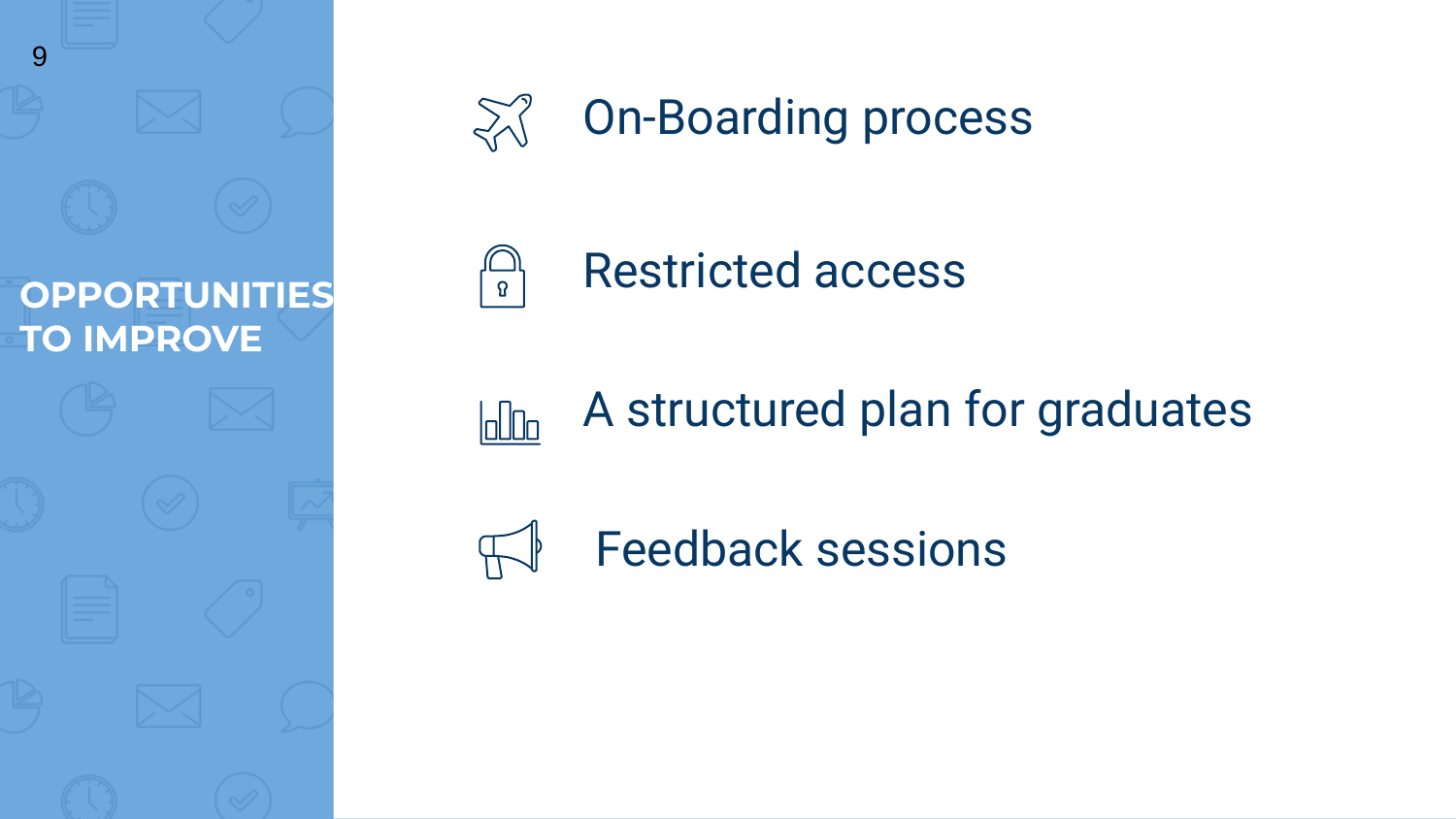

9
On-Boarding process

Restricted access

# OPPORTUNITIES TO IMPROVE
A structured plan for graduates

Feedback sessions